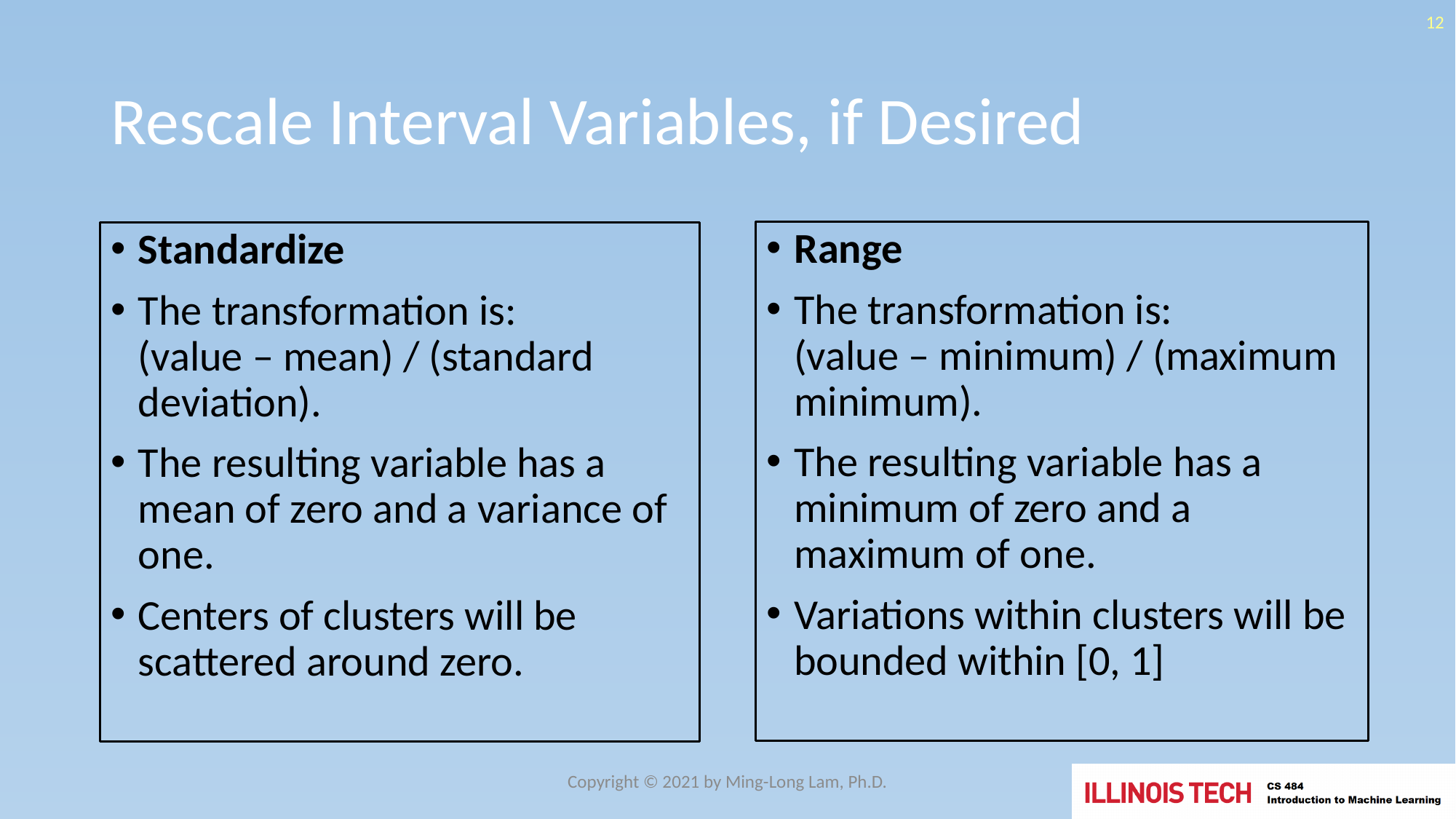

12
# Rescale Interval Variables, if Desired
Range
The transformation is:
(value – minimum) / (maximum  minimum).
The resulting variable has a minimum of zero and a maximum of one.
Variations within clusters will be bounded within [0, 1]
Standardize
The transformation is:
(value – mean) / (standard deviation).
The resulting variable has a mean of zero and a variance of one.
Centers of clusters will be scattered around zero.
Copyright © 2021 by Ming-Long Lam, Ph.D.